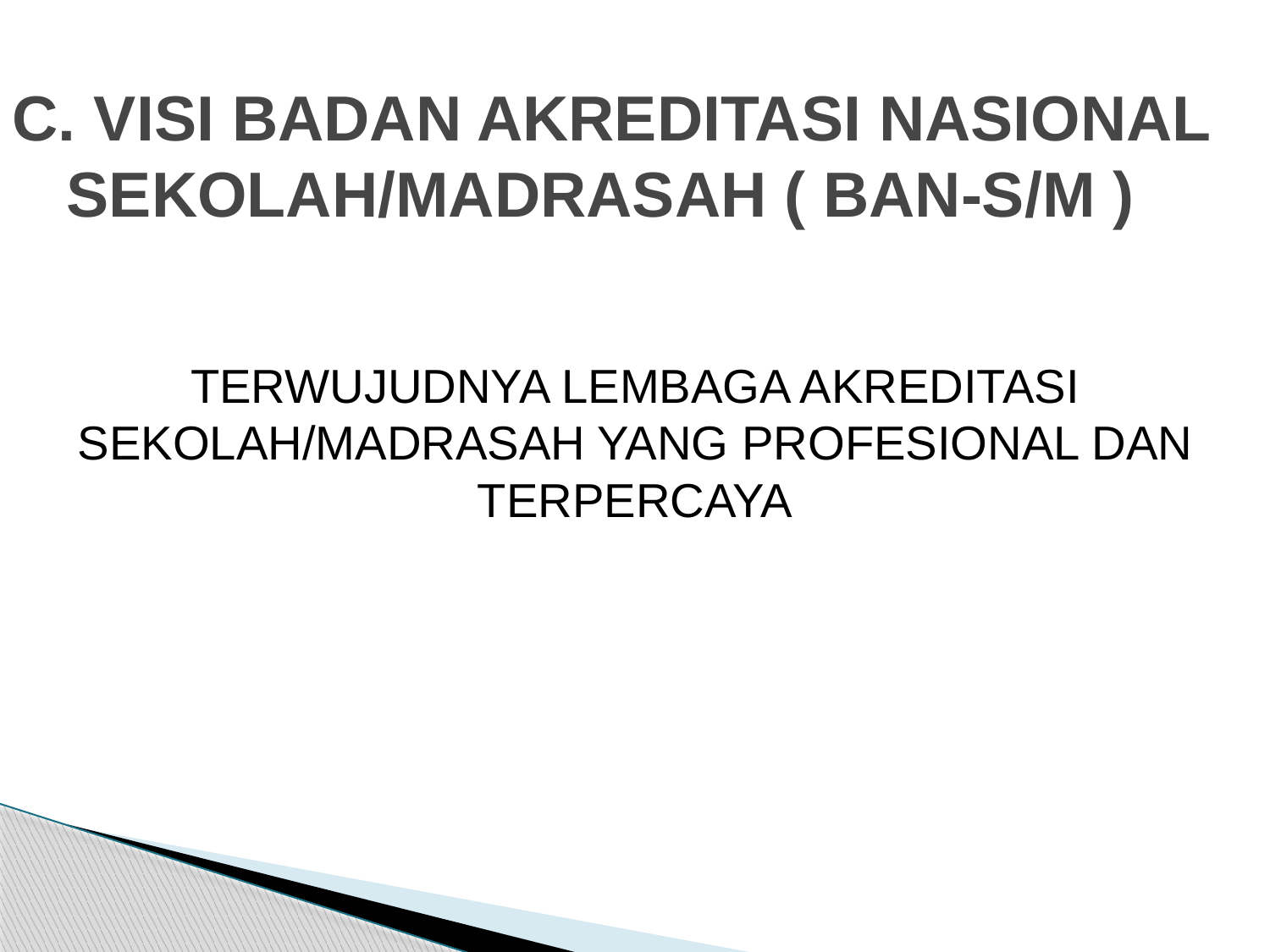

# C. VISI BADAN AKREDITASI NASIONAL SEKOLAH/MADRASAH ( BAN-S/M )
TERWUJUDNYA LEMBAGA AKREDITASI SEKOLAH/MADRASAH YANG PROFESIONAL DAN TERPERCAYA